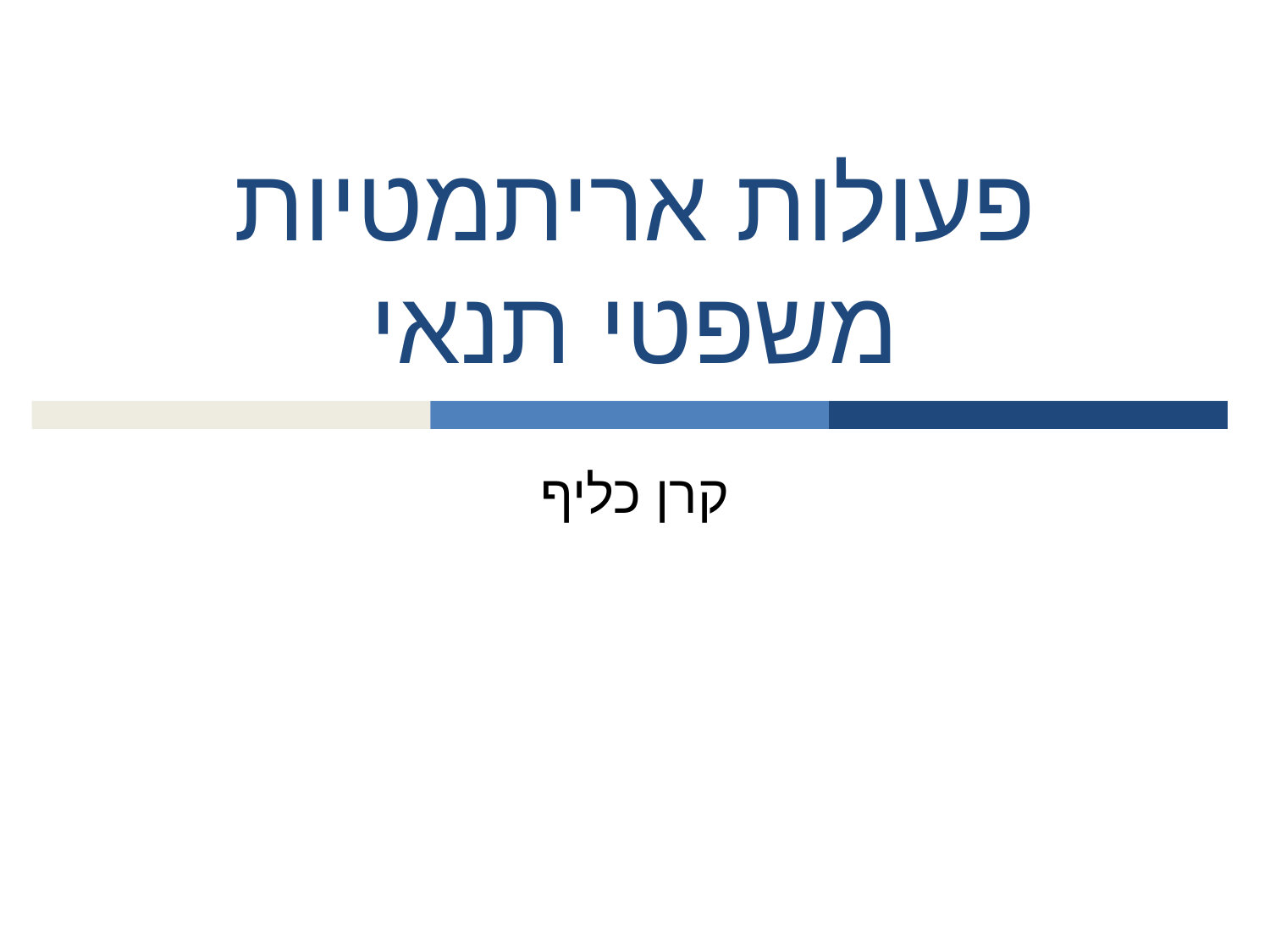

# פעולות אריתמטיות משפטי תנאי
קרן כליף